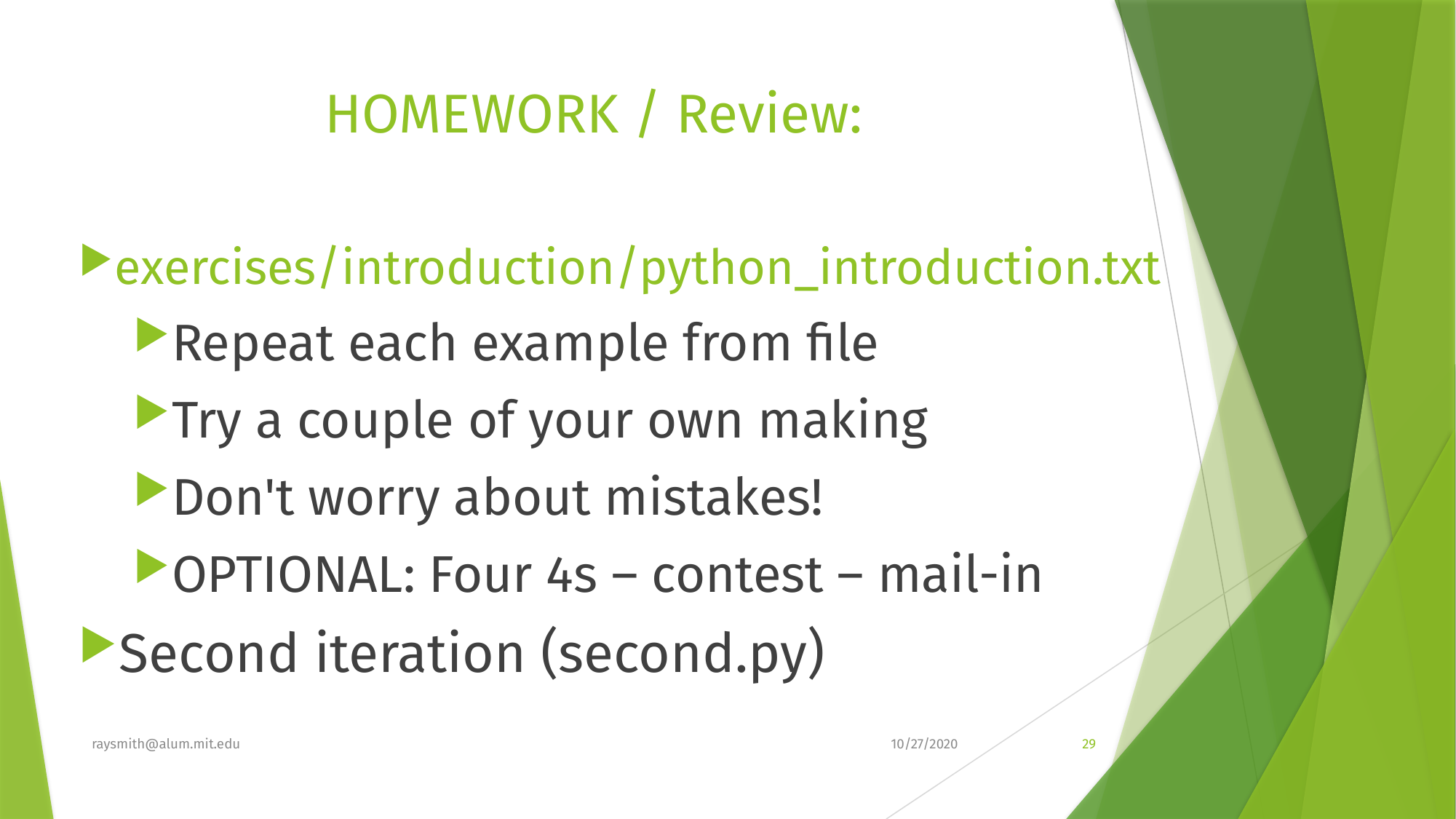

# HOMEWORK / Review:
exercises/introduction/python_introduction.txt
Repeat each example from file
Try a couple of your own making
Don't worry about mistakes!
OPTIONAL: Four 4s – contest – mail-in
Second iteration (second.py)

raysmith@alum.mit.edu
10/27/2020
29